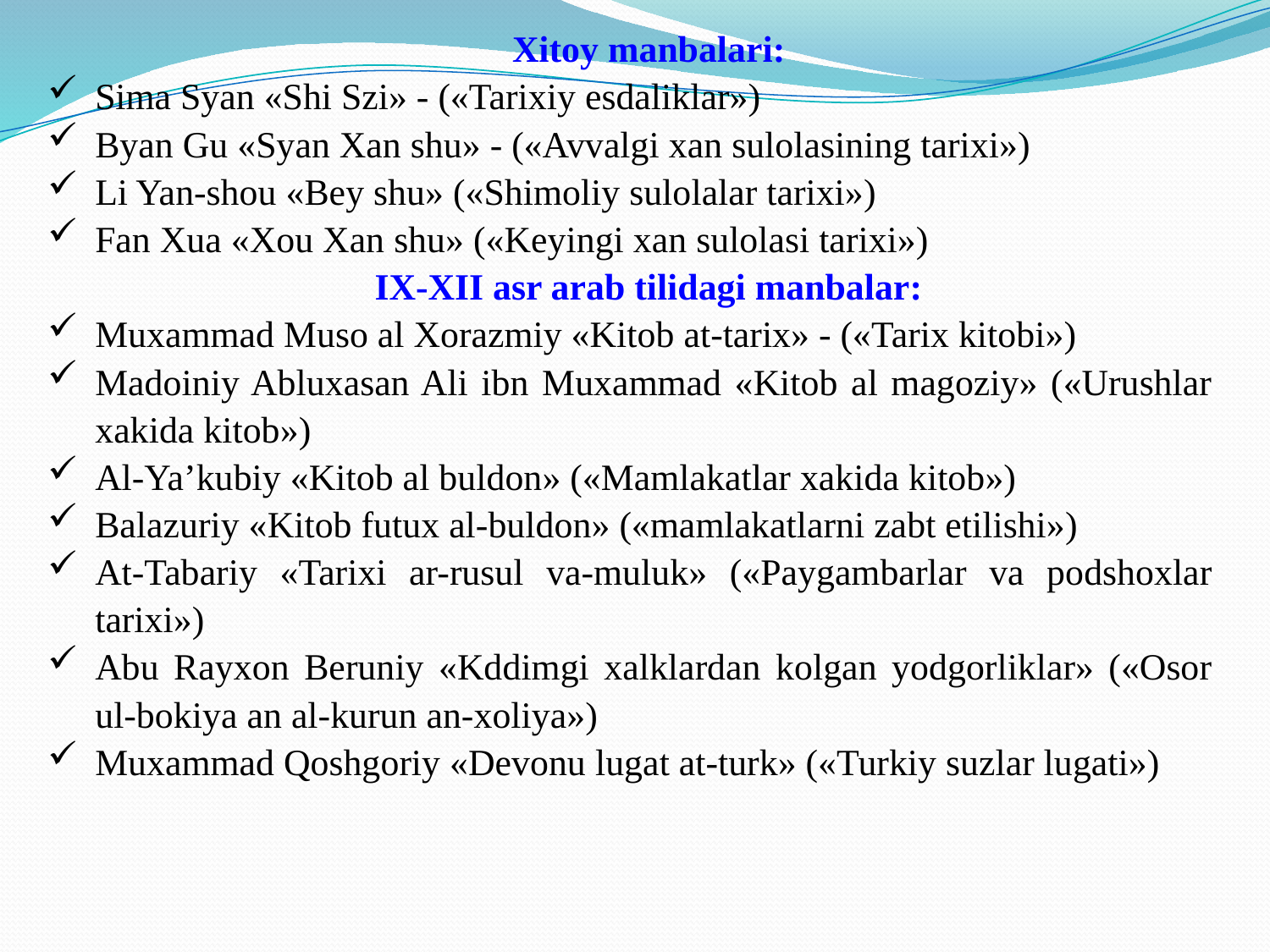

Xitoy manbalari:
Sima Syan «Shi Szi» - («Tarixiy esdaliklar»)
Byan Gu «Syan Xan shu» - («Avvalgi xan sulolasining tarixi»)
Li Yan-shou «Bey shu» («Shimoliy sulolalar tarixi»)
Fan Xua «Xou Xan shu» («Keyingi xan sulolasi tarixi»)
IX-XII asr arab tilidagi manbalar:
Muxammad Muso al Xorazmiy «Kitob at-tarix» - («Tarix kitobi»)
Madoiniy Abluxasan Ali ibn Muxammad «Kitob al magoziy» («Urushlar xakida kitob»)
Al-Ya’kubiy «Kitob al buldon» («Mamlakatlar xakida kitob»)
Balazuriy «Kitob futux al-buldon» («mamlakatlarni zabt etilishi»)
At-Tabariy «Tarixi ar-rusul va-muluk» («Paygambarlar va podshoxlar tarixi»)
Abu Rayxon Beruniy «Kddimgi xalklardan kolgan yodgorliklar» («Osor ul-bokiya an al-kurun an-xoliya»)
Muxammad Qoshgoriy «Devonu lugat at-turk» («Turkiy suzlar lugati»)